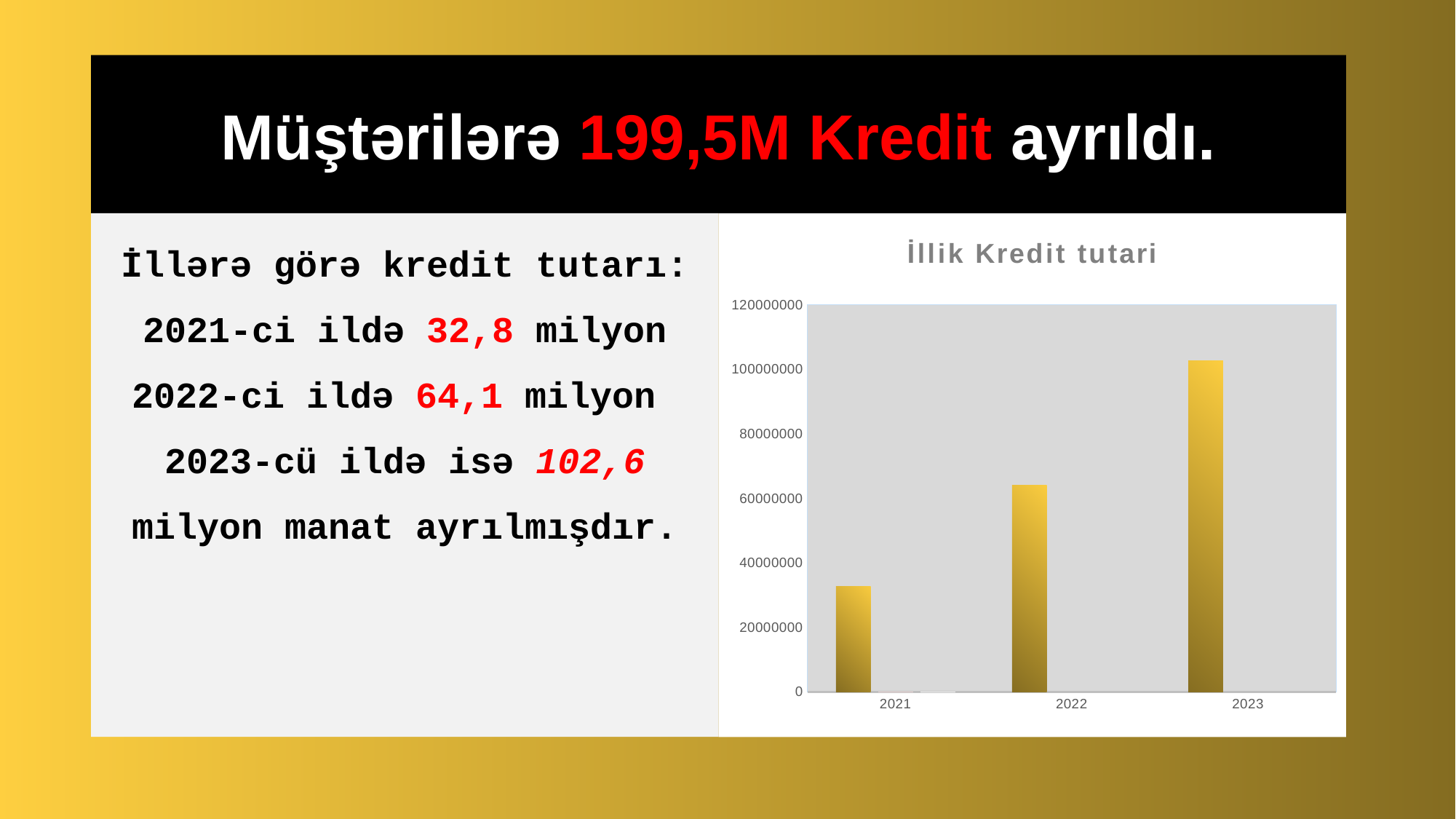

# Müştərilərə 199,5M Kredit ayrıldı.
İllərə görə kredit tutarı:
2021-ci ildə 32,8 milyon
2022-ci ildə 64,1 milyon
2023-cü ildə isə 102,6 milyon manat ayrılmışdır.

[unsupported chart]